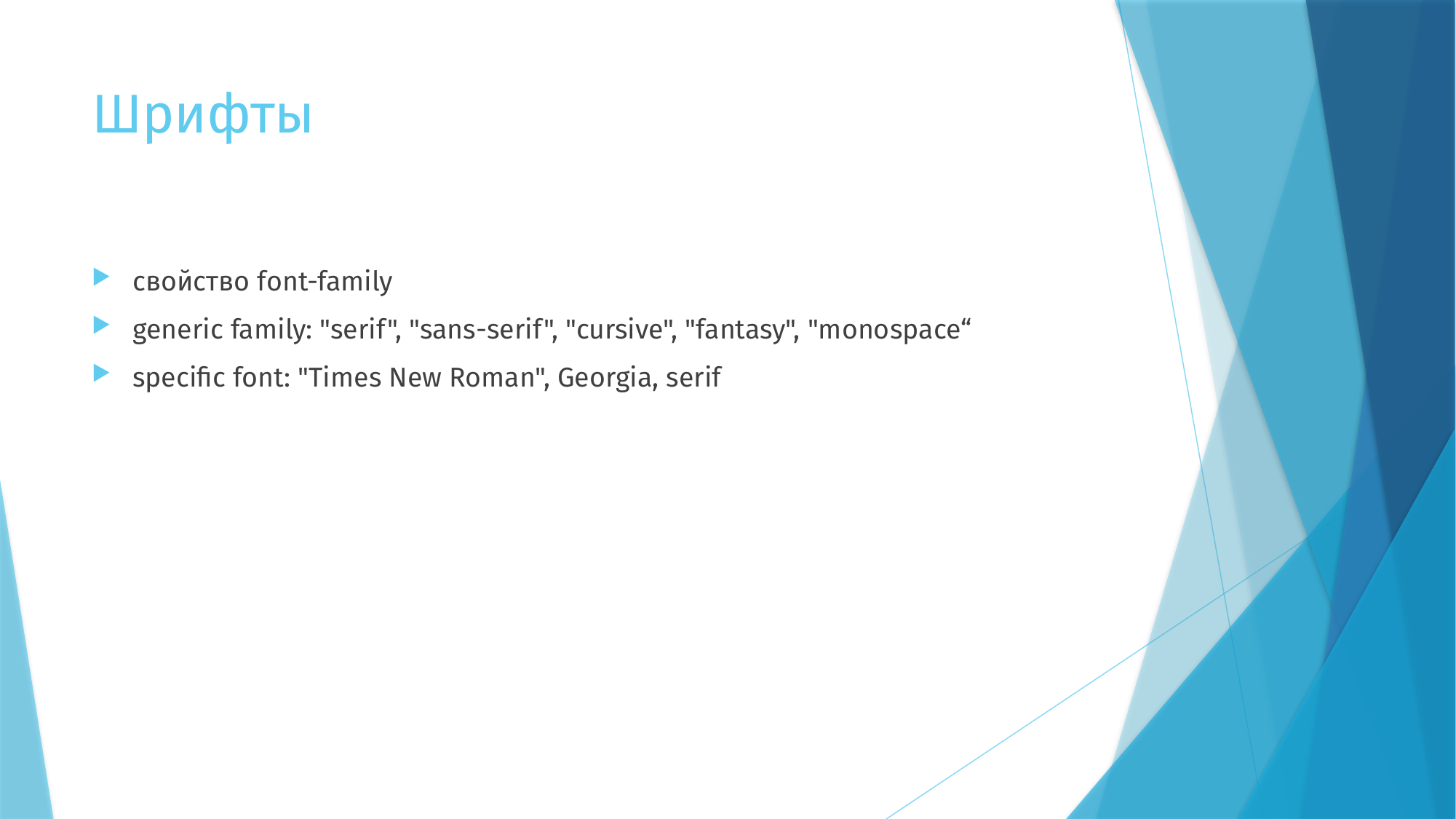

# Шрифты
свойство font-family
generic family: "serif", "sans-serif", "cursive", "fantasy", "monospace“
specific font: "Times New Roman", Georgia, serif